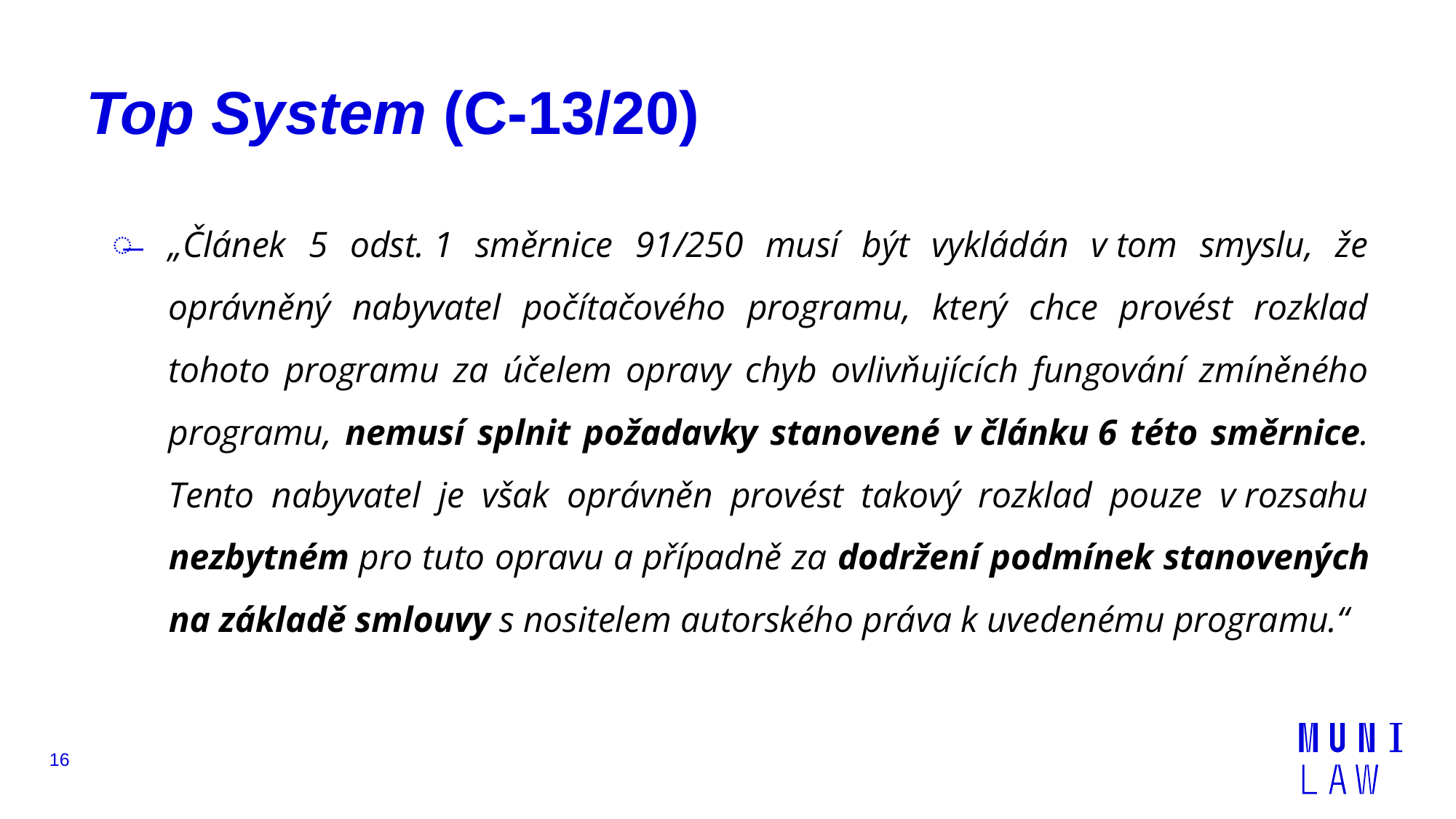

# Top System (C-13/20)
„Článek 5 odst. 1 směrnice 91/250 musí být vykládán v tom smyslu, že oprávněný nabyvatel počítačového programu, který chce provést rozklad tohoto programu za účelem opravy chyb ovlivňujících fungování zmíněného programu, nemusí splnit požadavky stanovené v článku 6 této směrnice. Tento nabyvatel je však oprávněn provést takový rozklad pouze v rozsahu nezbytném pro tuto opravu a případně za dodržení podmínek stanovených na základě smlouvy s nositelem autorského práva k uvedenému programu.“
16